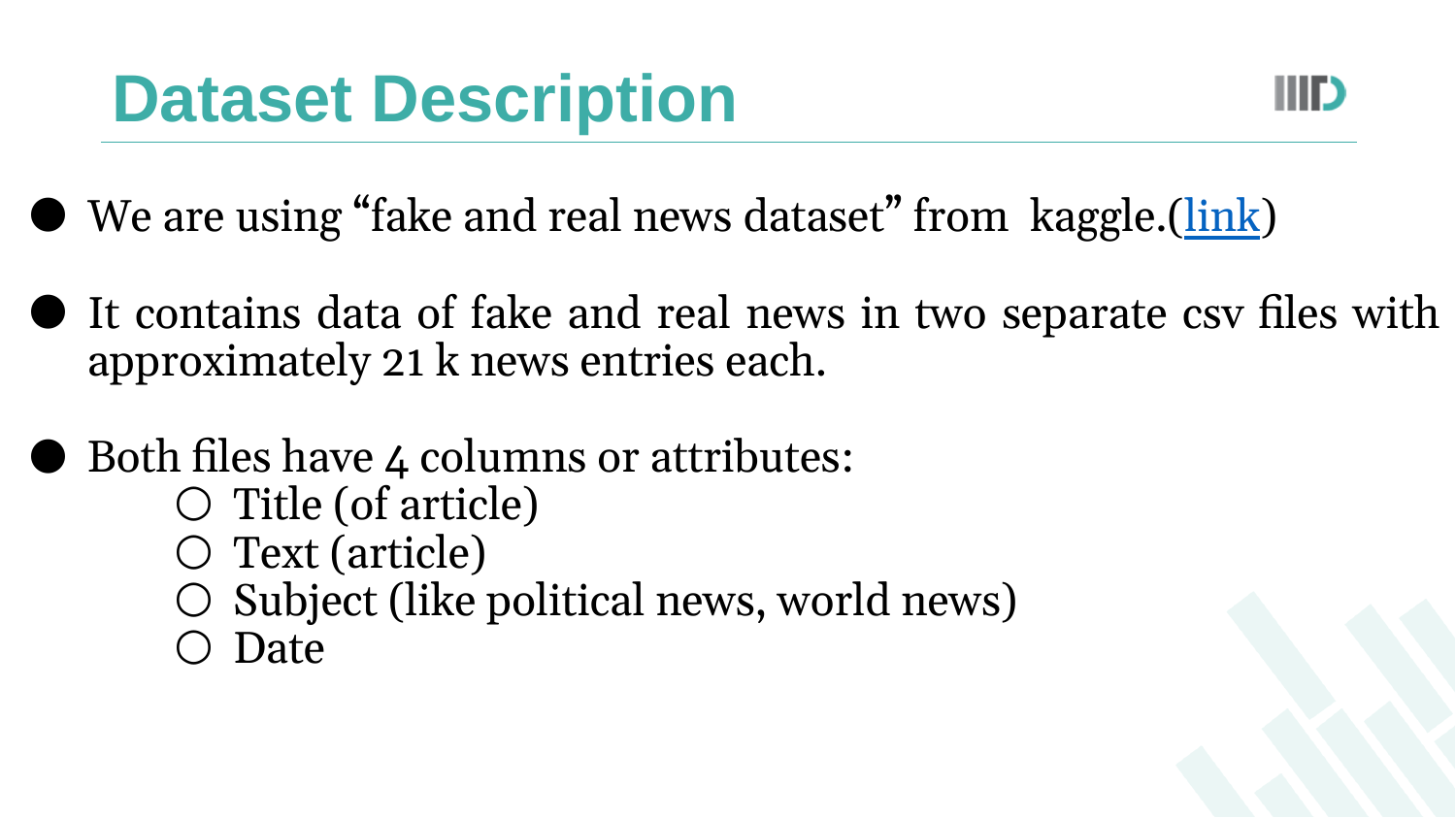

# Dataset Description
We are using “fake and real news dataset” from  kaggle.(link)

It contains data of fake and real news in two separate csv files with approximately 21 k news entries each.

Both files have 4 columns or attributes:
Title (of article)
Text (article)
Subject (like political news, world news)
Date